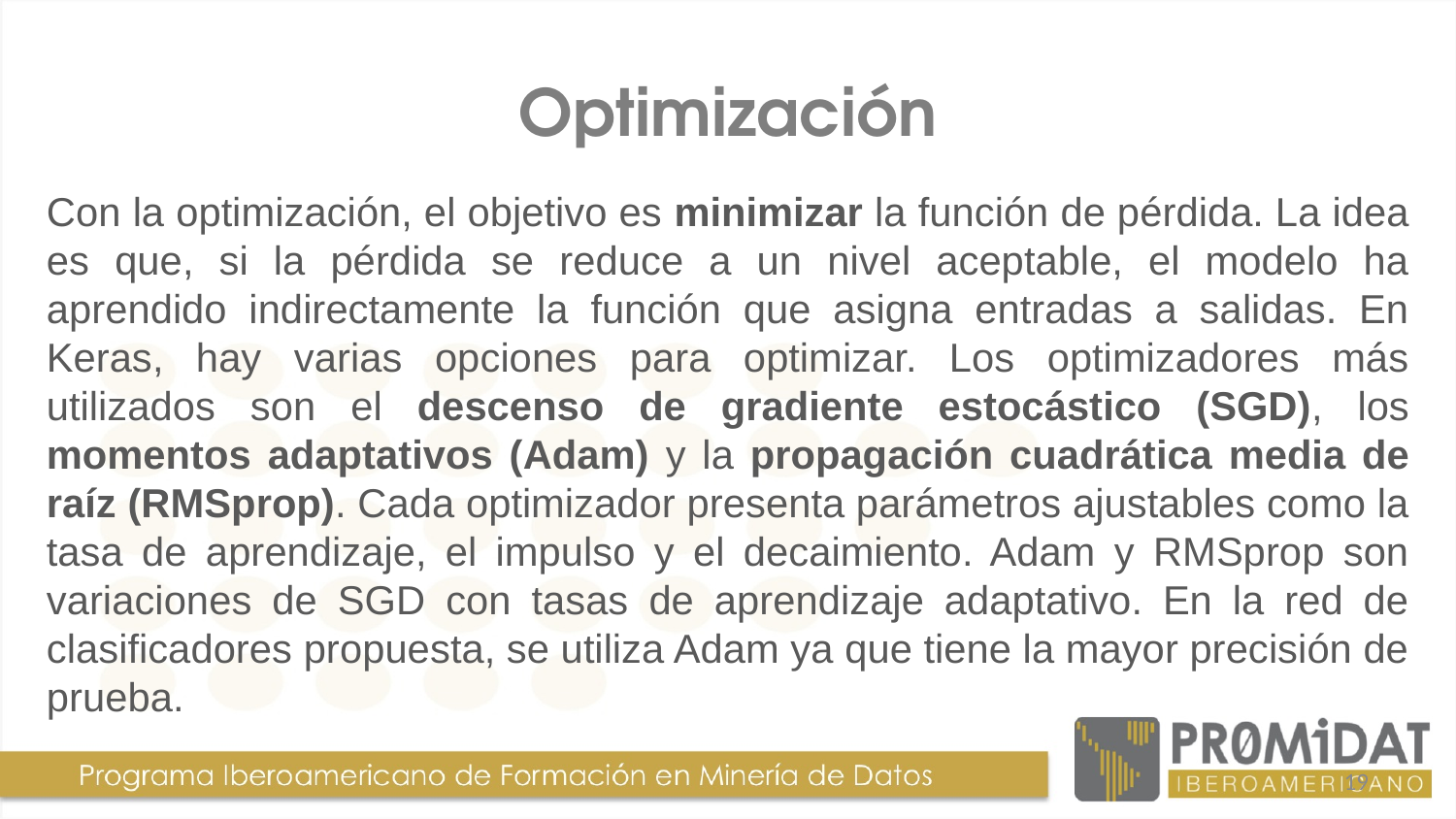

# Optimización
Con la optimización, el objetivo es minimizar la función de pérdida. La idea es que, si la pérdida se reduce a un nivel aceptable, el modelo ha aprendido indirectamente la función que asigna entradas a salidas. En Keras, hay varias opciones para optimizar. Los optimizadores más utilizados son el descenso de gradiente estocástico (SGD), los momentos adaptativos (Adam) y la propagación cuadrática media de raíz (RMSprop). Cada optimizador presenta parámetros ajustables como la tasa de aprendizaje, el impulso y el decaimiento. Adam y RMSprop son variaciones de SGD con tasas de aprendizaje adaptativo. En la red de clasificadores propuesta, se utiliza Adam ya que tiene la mayor precisión de prueba.
19